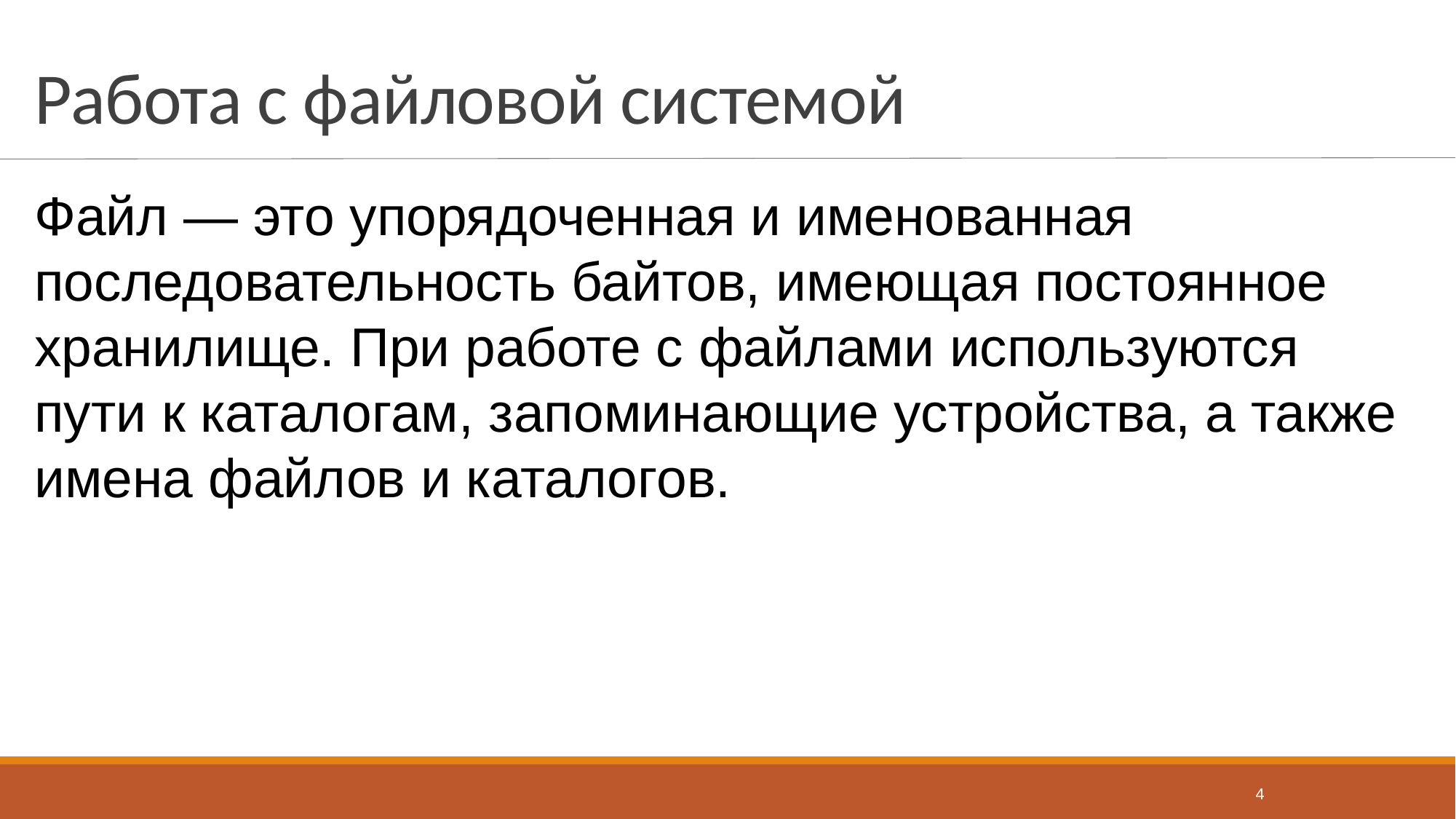

# Работа с файловой системой
Файл — это упорядоченная и именованная последовательность байтов, имеющая постоянное хранилище. При работе с файлами используются пути к каталогам, запоминающие устройства, а также имена файлов и каталогов.
4